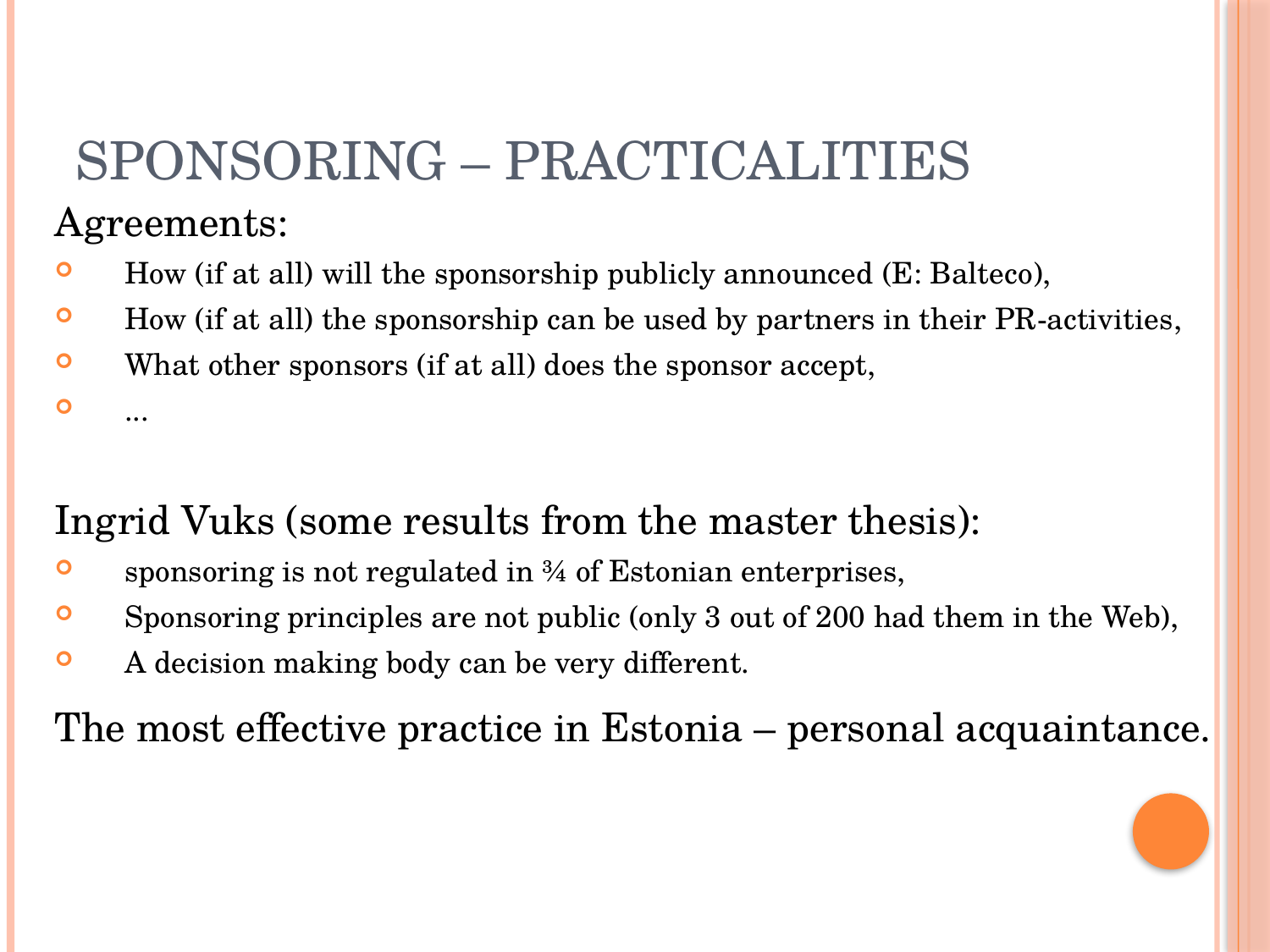

# Sponsoring – practicalities
Agreements:
How (if at all) will the sponsorship publicly announced (E: Balteco),
How (if at all) the sponsorship can be used by partners in their PR-activities,
What other sponsors (if at all) does the sponsor accept,
...

Ingrid Vuks (some results from the master thesis):
sponsoring is not regulated in ¾ of Estonian enterprises,
Sponsoring principles are not public (only 3 out of 200 had them in the Web),
A decision making body can be very different.
The most effective practice in Estonia – personal acquaintance.